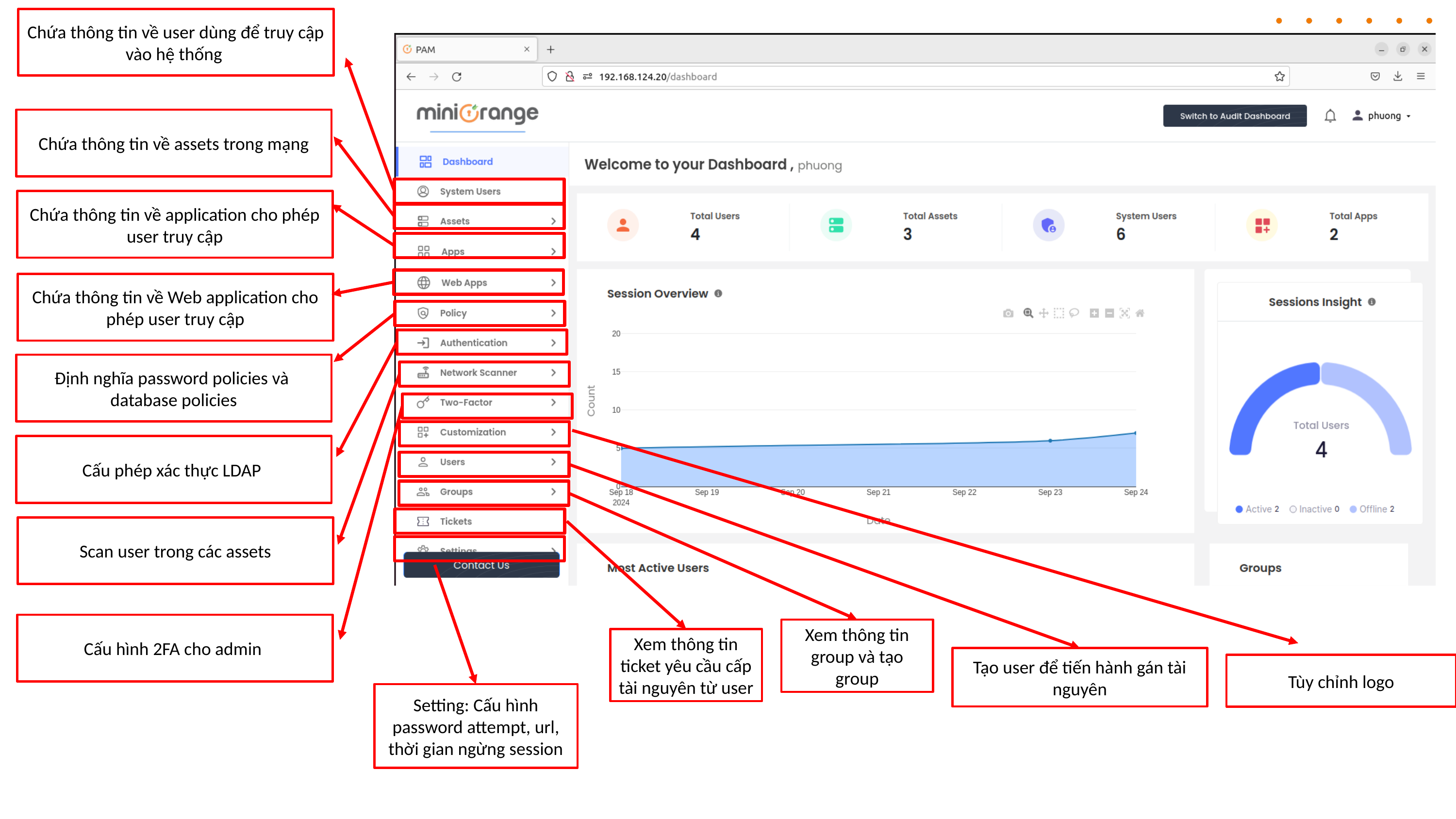

Chứa thông tin về user dùng để truy cập vào hệ thống

Chứa thông tin về assets trong mạng

Chứa thông tin về application cho phép user truy cập

Chứa thông tin về Web application cho phép user truy cập

Định nghĩa password policies và  database policies

Cấu phép xác thực LDAP

Scan user trong các assets

Cấu hình 2FA cho admin
Xem thông tin group và tạo group
Xem thông tin ticket yêu cầu cấp tài nguyên từ user
Tạo user để tiến hành gán tài nguyên
Tùy chỉnh logo
Setting: Cấu hình password attempt, url, thời gian ngừng session